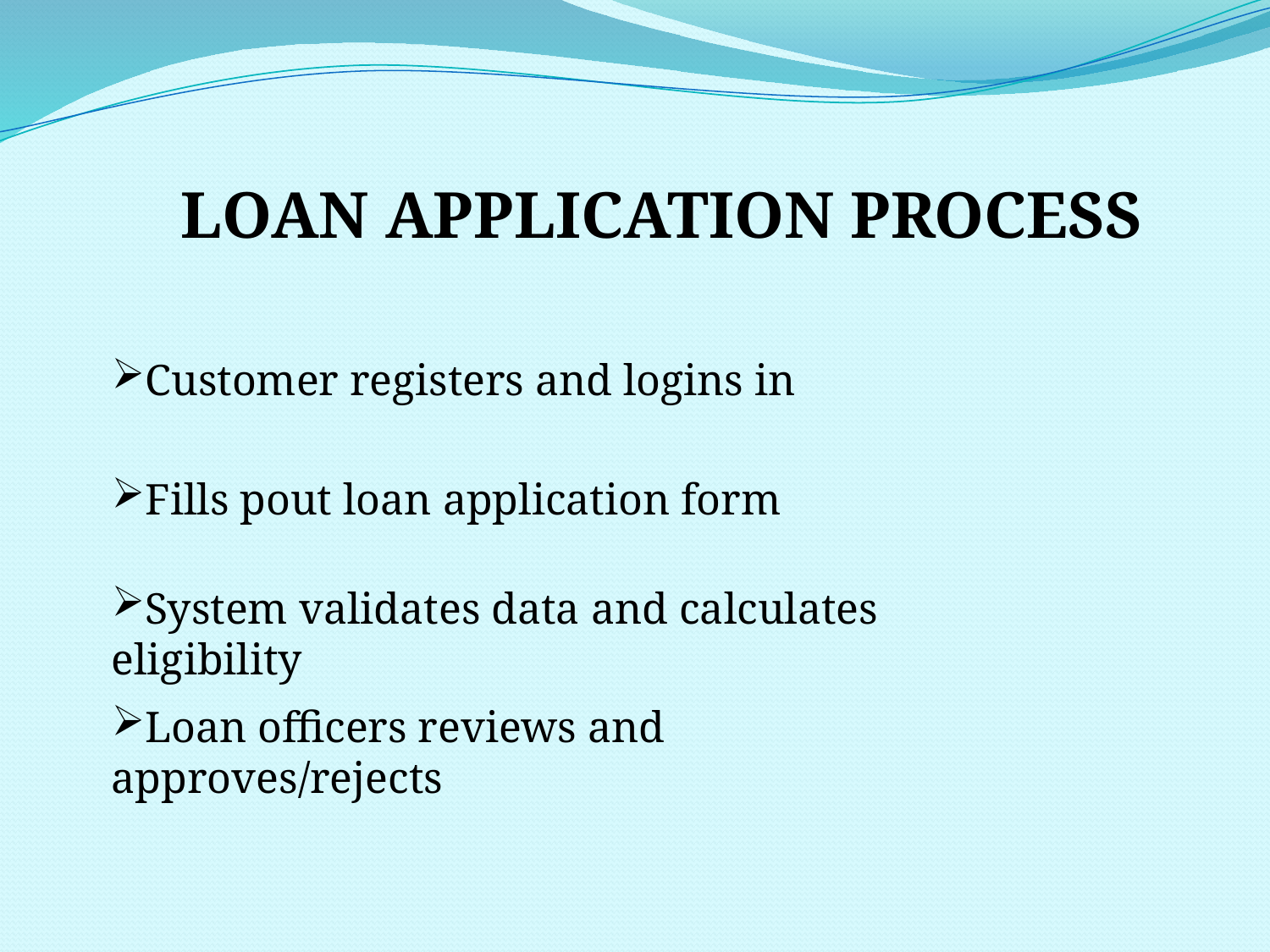

LOAN APPLICATION PROCESS
Customer registers and logins in
Fills pout loan application form
System validates data and calculates eligibility
Loan officers reviews and approves/rejects